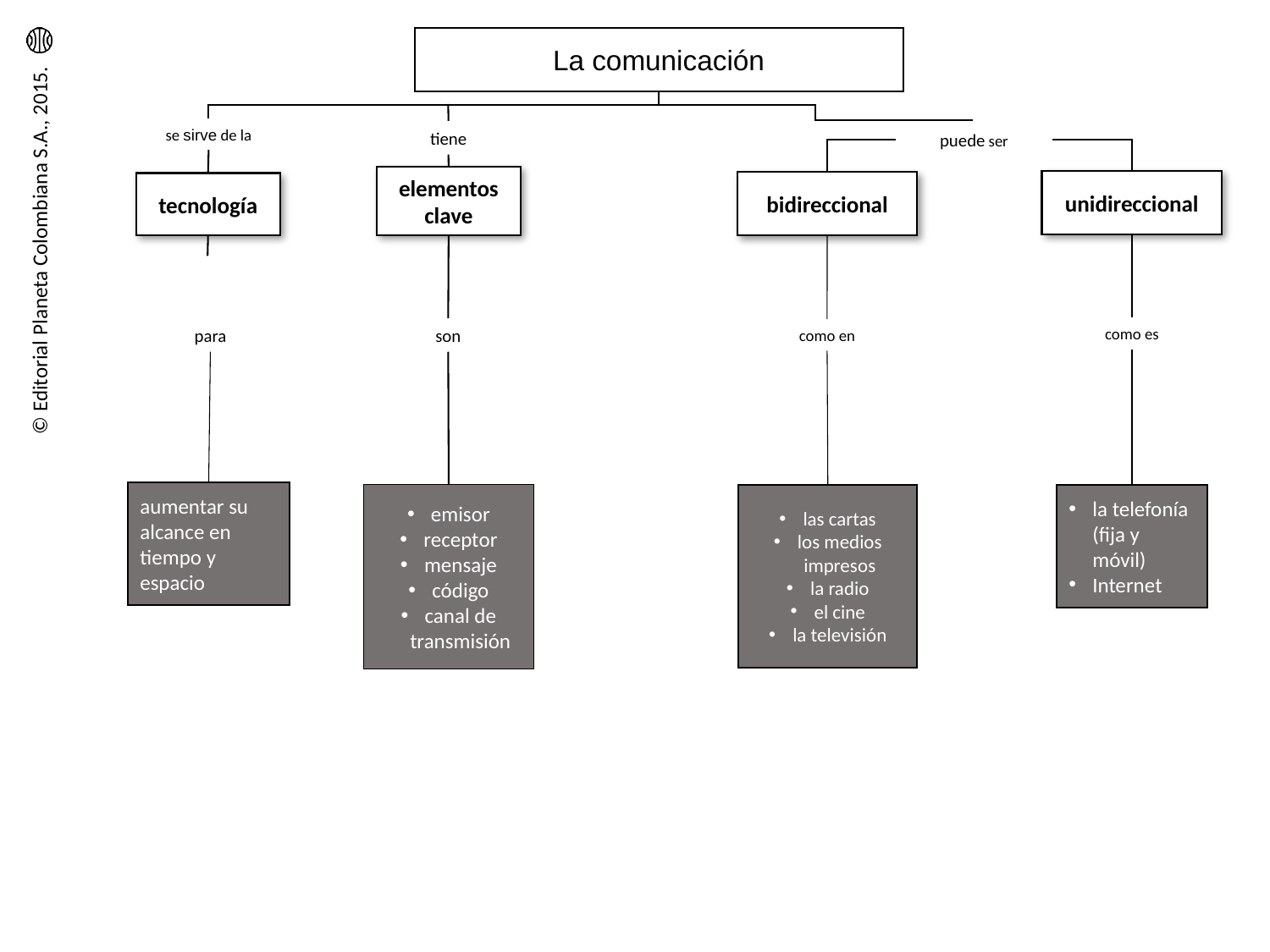

La comunicación
se sirve de la
tiene
puede ser
elementos clave
unidireccional
bidireccional
tecnología
como es
para
son
como en
aumentar su alcance en tiempo y espacio
emisor
receptor
mensaje
código
canal de transmisión
las cartas
los medios impresos
la radio
el cine
la televisión
la telefonía (fija y móvil)
Internet